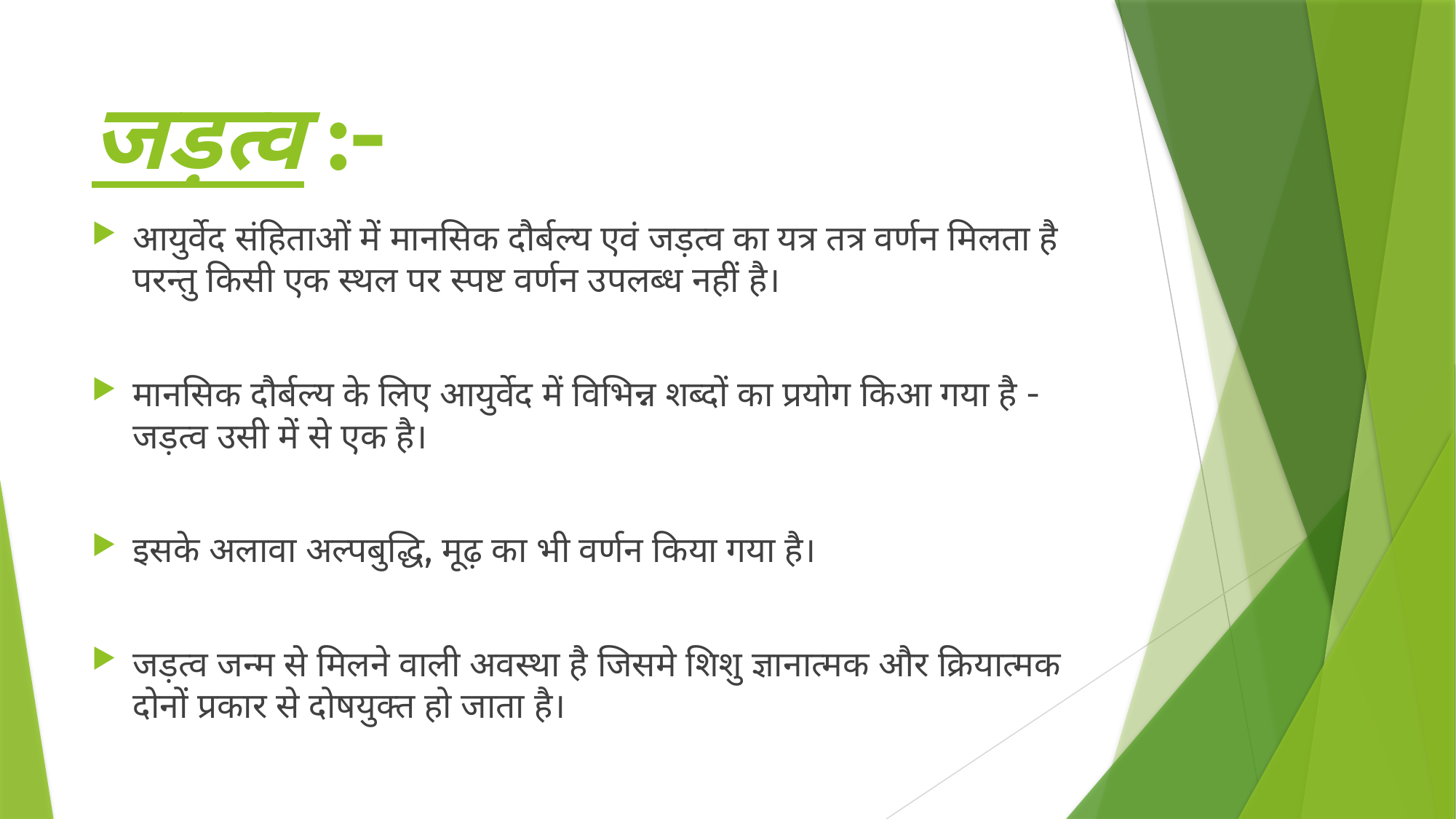

# जड़त्व :-
आयुर्वेद संहिताओं में मानसिक दौर्बल्य एवं जड़त्व का यत्र तत्र वर्णन मिलता है परन्तु किसी एक स्थल पर स्पष्ट वर्णन उपलब्ध नहीं है।

मानसिक दौर्बल्य के लिए आयुर्वेद में विभिन्न शब्दों का प्रयोग किआ गया है - जड़त्व उसी में से एक है।

इसके अलावा अल्पबुद्धि, मूढ़ का भी वर्णन किया गया है।

जड़त्व जन्म से मिलने वाली अवस्था है जिसमे शिशु ज्ञानात्मक और क्रियात्मक दोनों प्रकार से दोषयुक्त हो जाता है।